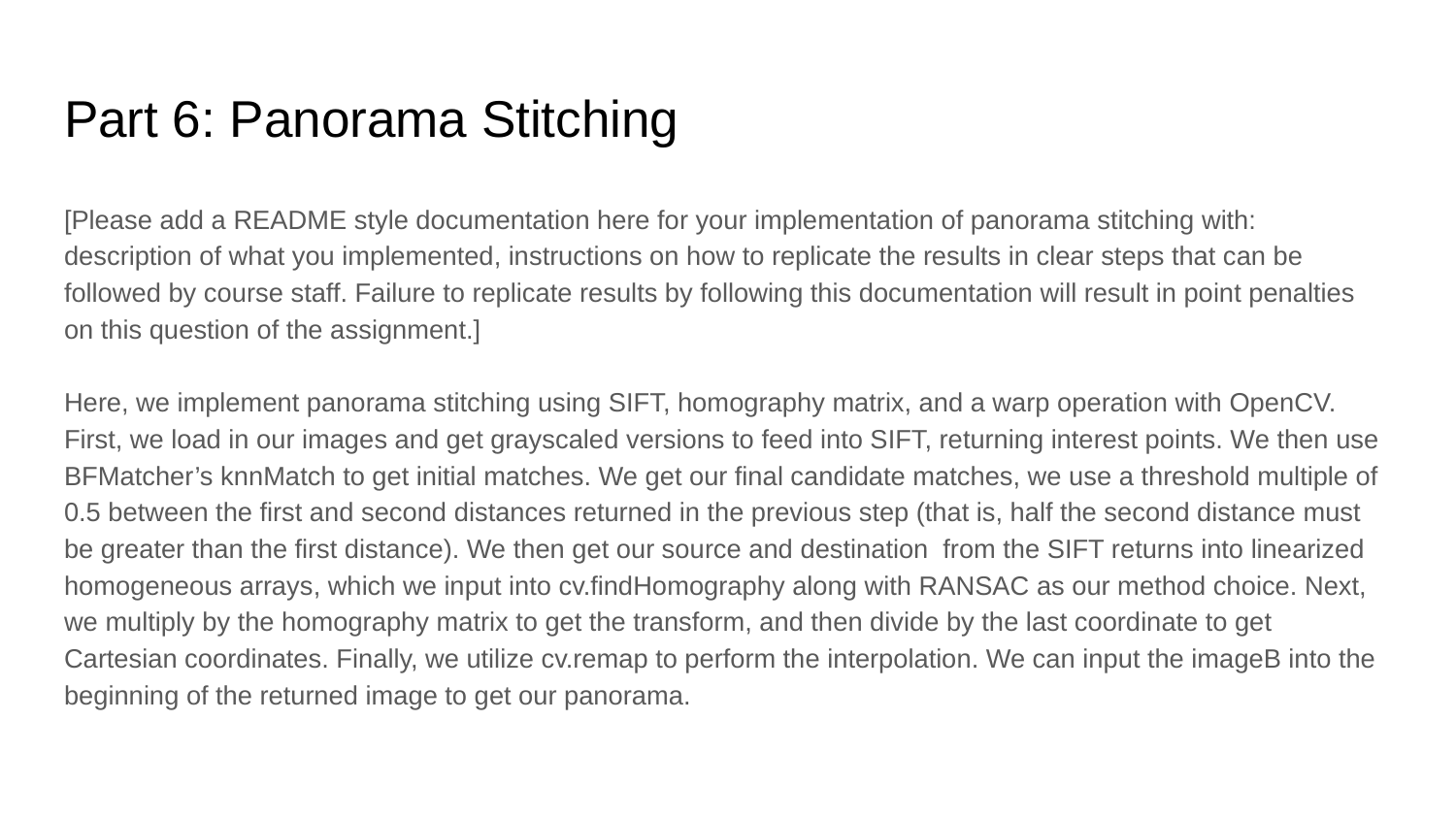

# Part 6: Panorama Stitching
[Please add a README style documentation here for your implementation of panorama stitching with: description of what you implemented, instructions on how to replicate the results in clear steps that can be followed by course staff. Failure to replicate results by following this documentation will result in point penalties on this question of the assignment.]

Here, we implement panorama stitching using SIFT, homography matrix, and a warp operation with OpenCV. First, we load in our images and get grayscaled versions to feed into SIFT, returning interest points. We then use BFMatcher’s knnMatch to get initial matches. We get our final candidate matches, we use a threshold multiple of 0.5 between the first and second distances returned in the previous step (that is, half the second distance must be greater than the first distance). We then get our source and destination  from the SIFT returns into linearized homogeneous arrays, which we input into cv.findHomography along with RANSAC as our method choice. Next, we multiply by the homography matrix to get the transform, and then divide by the last coordinate to get Cartesian coordinates. Finally, we utilize cv.remap to perform the interpolation. We can input the imageB into the beginning of the returned image to get our panorama.